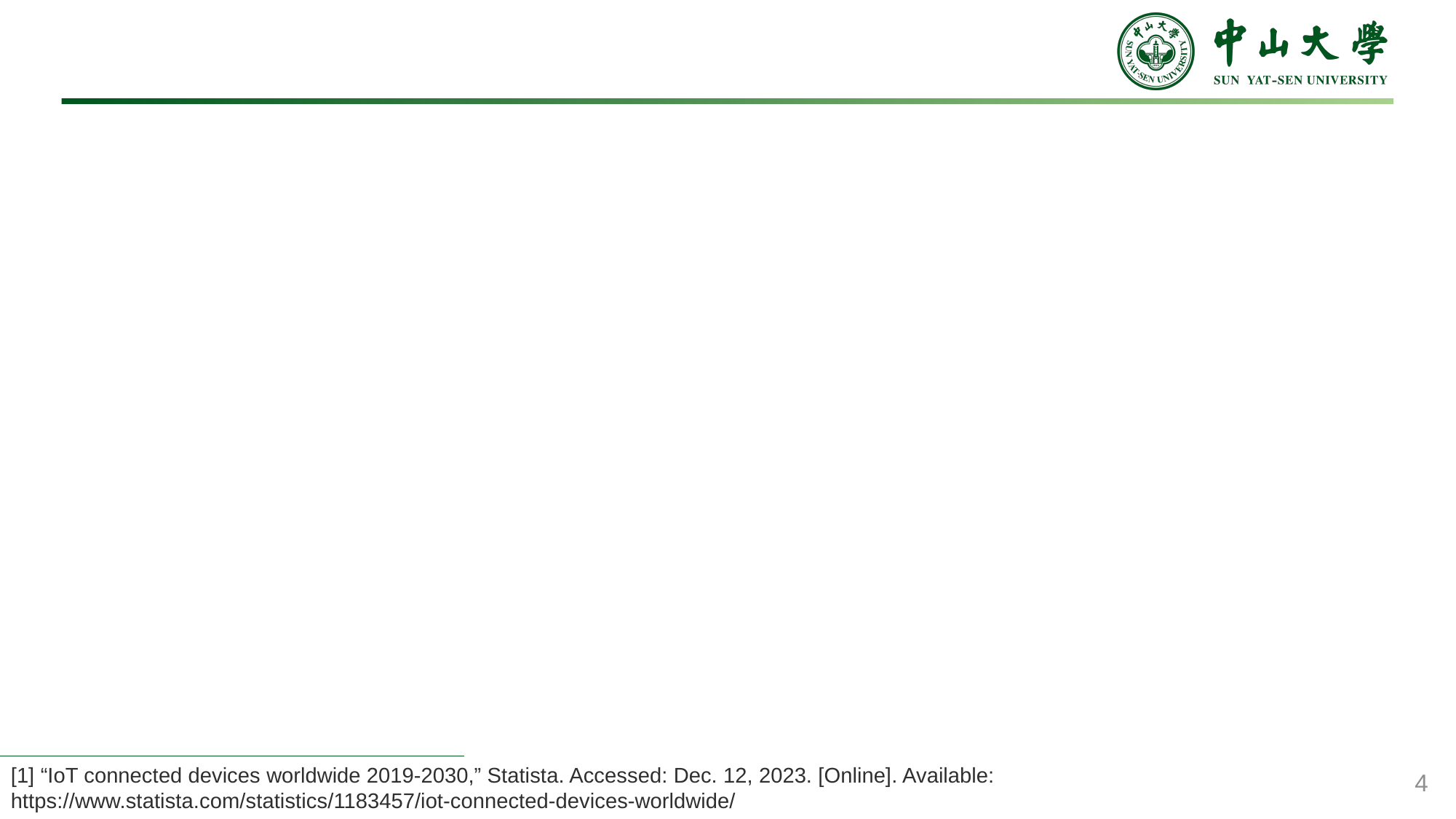

[1] “IoT connected devices worldwide 2019-2030,” Statista. Accessed: Dec. 12, 2023. [Online]. Available: https://www.statista.com/statistics/1183457/iot-connected-devices-worldwide/
4